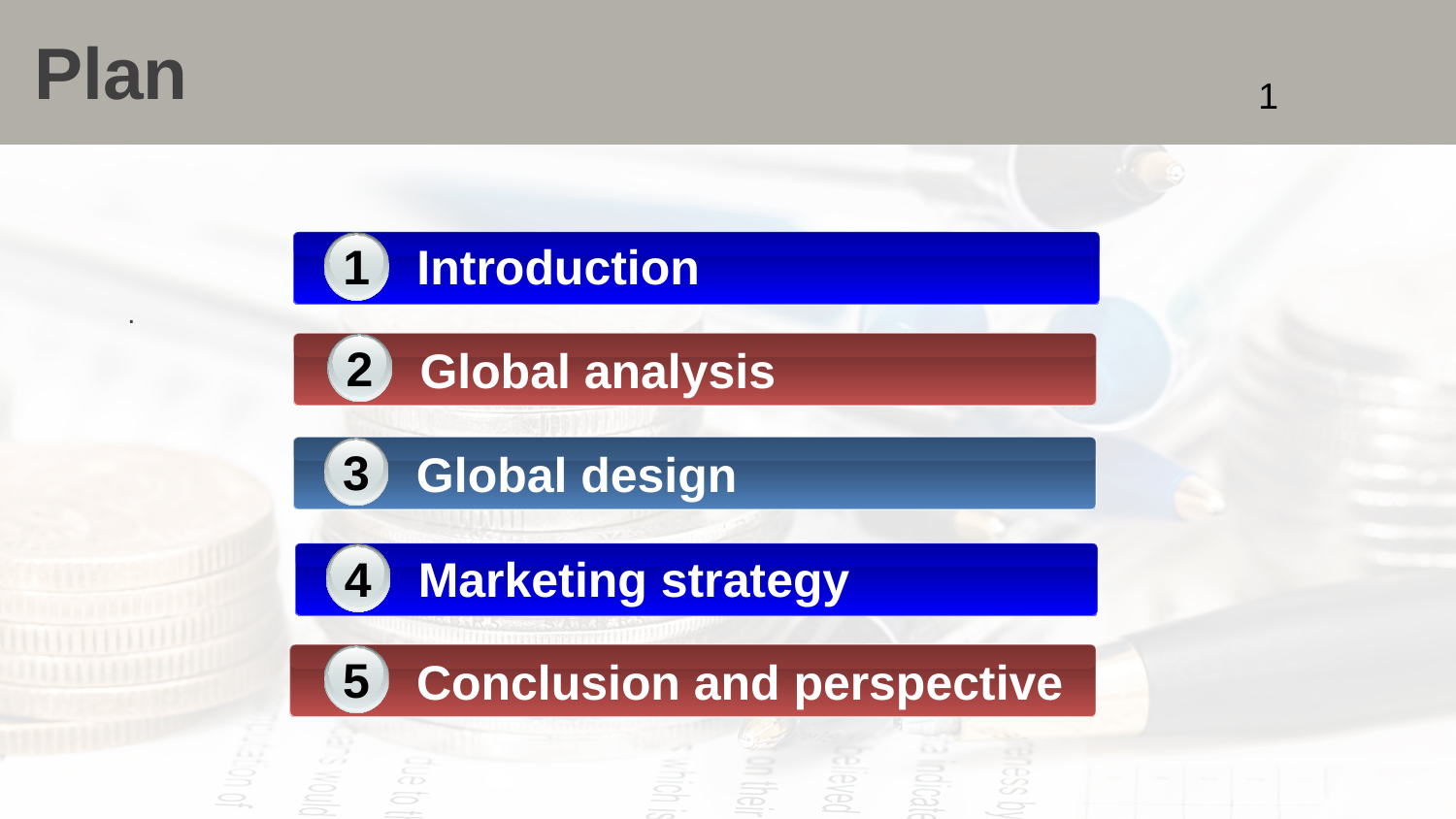

# Plan
1
1
Introduction

.
2
Global analysis

3
Global design

4
Marketing strategy

5
Conclusion and perspective